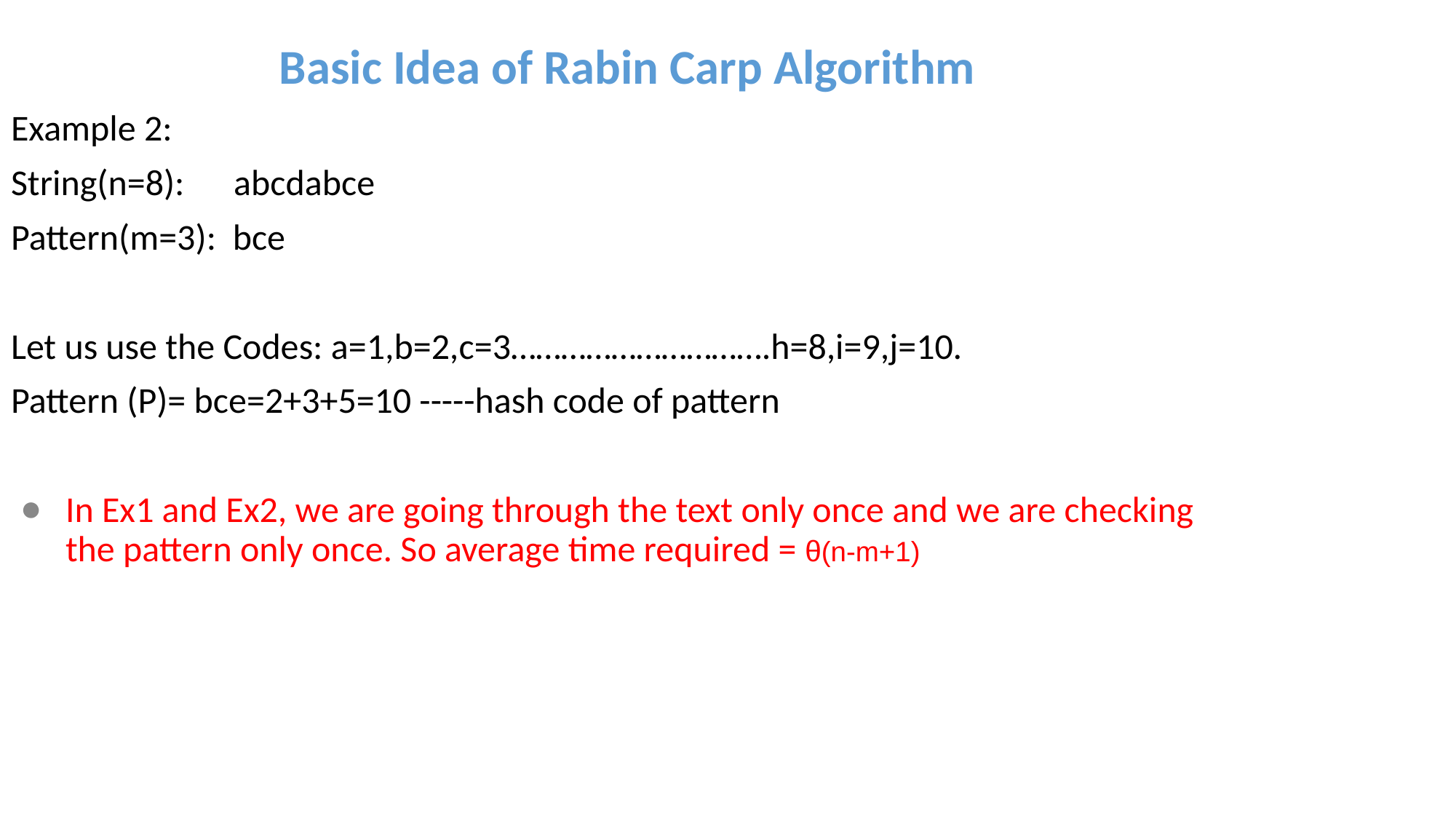

Basic Idea of Rabin Carp Algorithm
Example 2:
String(n=8):      abcdabce
Pattern(m=3):  bce

Let us use the Codes: a=1,b=2,c=3………………………….h=8,i=9,j=10.
Pattern (P)= bce=2+3+5=10 -----hash code of pattern

In Ex1 and Ex2, we are going through the text only once and we are checking the pattern only once. So average time required = θ(n-m+1)